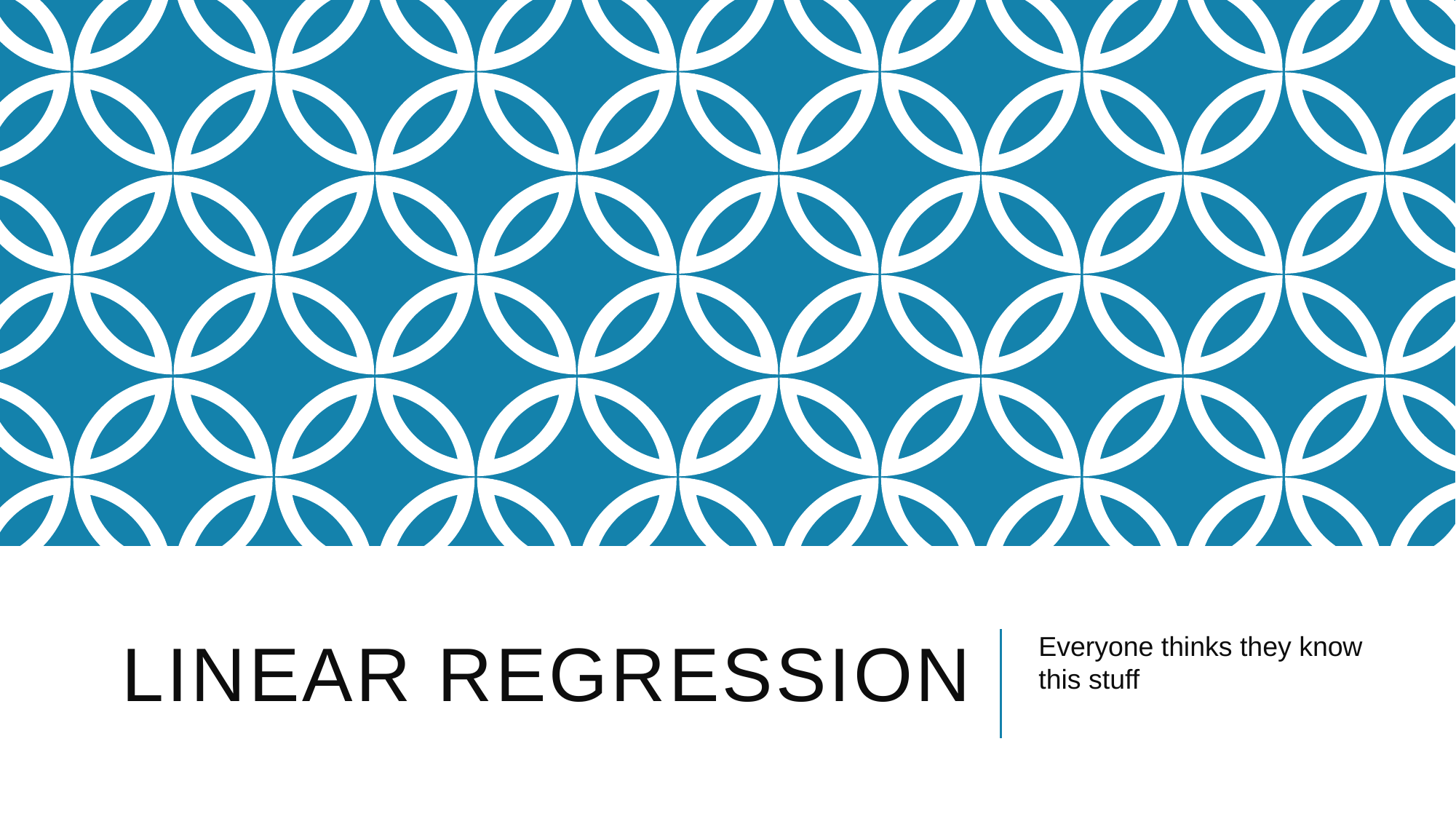

# Linear Regression
Everyone thinks they know this stuff